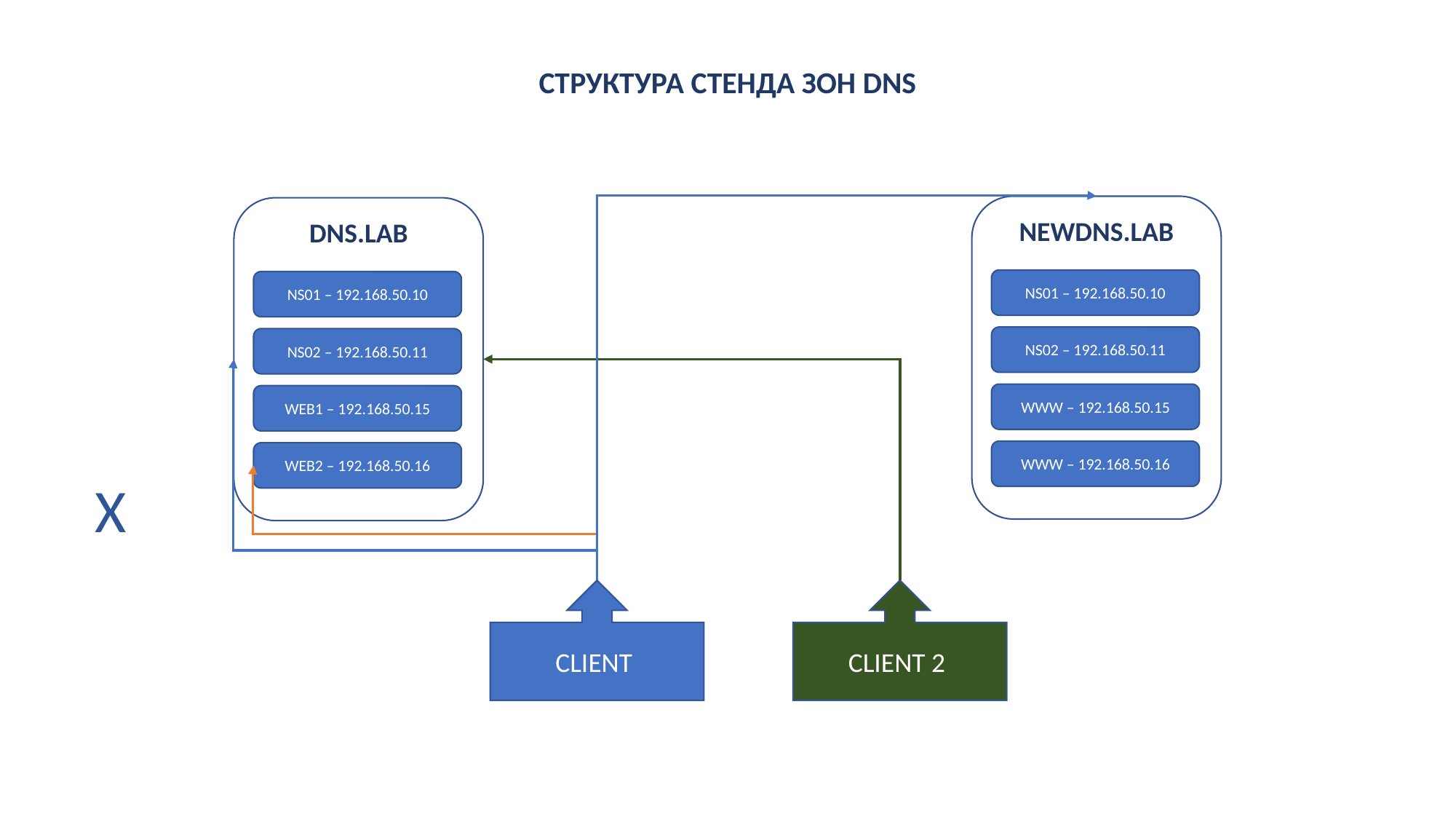

СТРУКТУРА СТЕНДА ЗОН DNS
NEWDNS.LAB
NS01 – 192.168.50.10
NS02 – 192.168.50.11
WWW – 192.168.50.15
WWW – 192.168.50.16
DNS.LAB
NS01 – 192.168.50.10
NS02 – 192.168.50.11
WEB1 – 192.168.50.15
WEB2 – 192.168.50.16
X
CLIENT
CLIENT 2